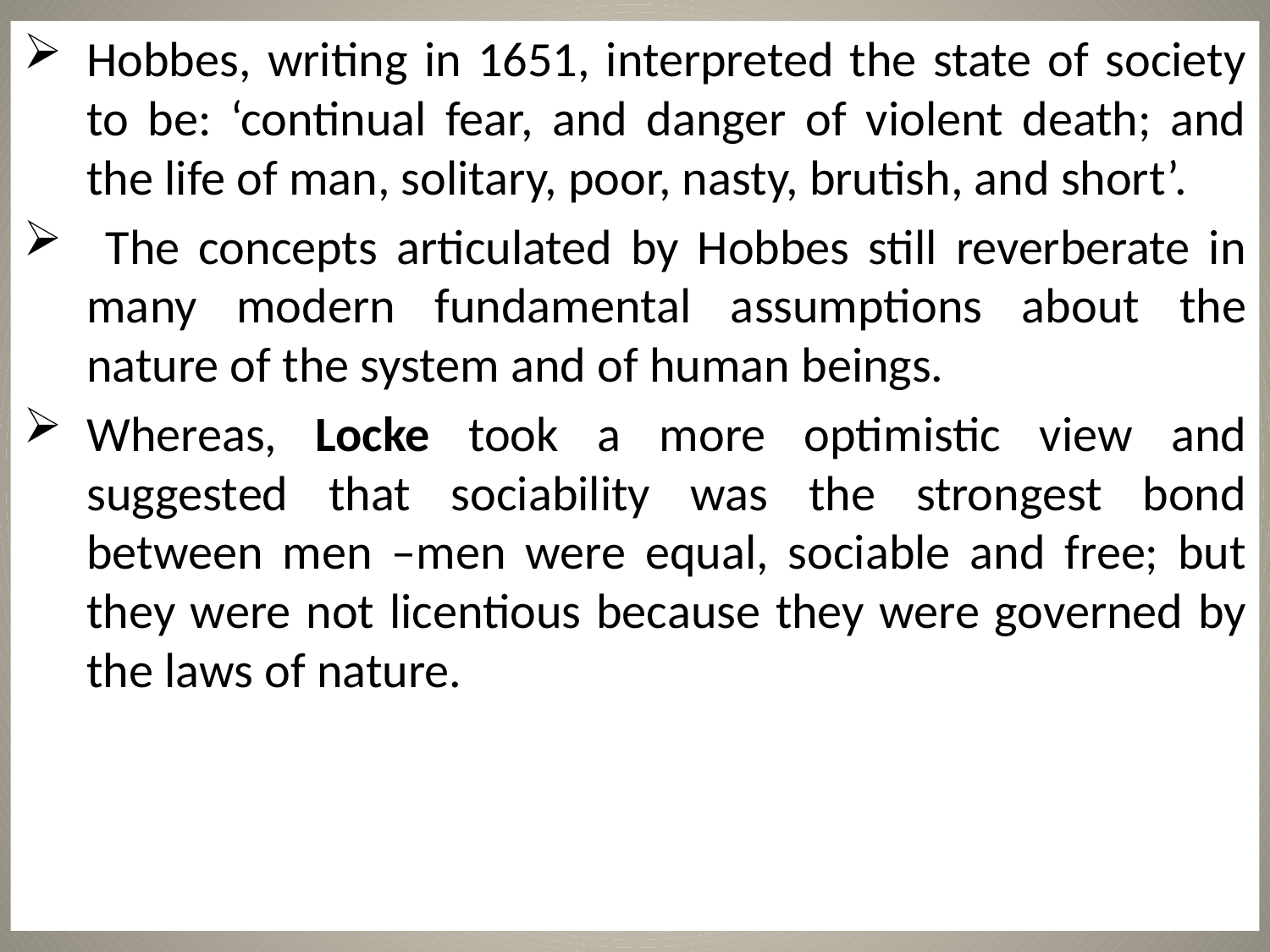

Hobbes, writing in 1651, interpreted the state of society to be: ‘continual fear, and danger of violent death; and the life of man, solitary, poor, nasty, brutish, and short’.
 The concepts articulated by Hobbes still reverberate in many modern fundamental assumptions about the nature of the system and of human beings.
Whereas, Locke took a more optimistic view and suggested that sociability was the strongest bond between men –men were equal, sociable and free; but they were not licentious because they were governed by the laws of nature.